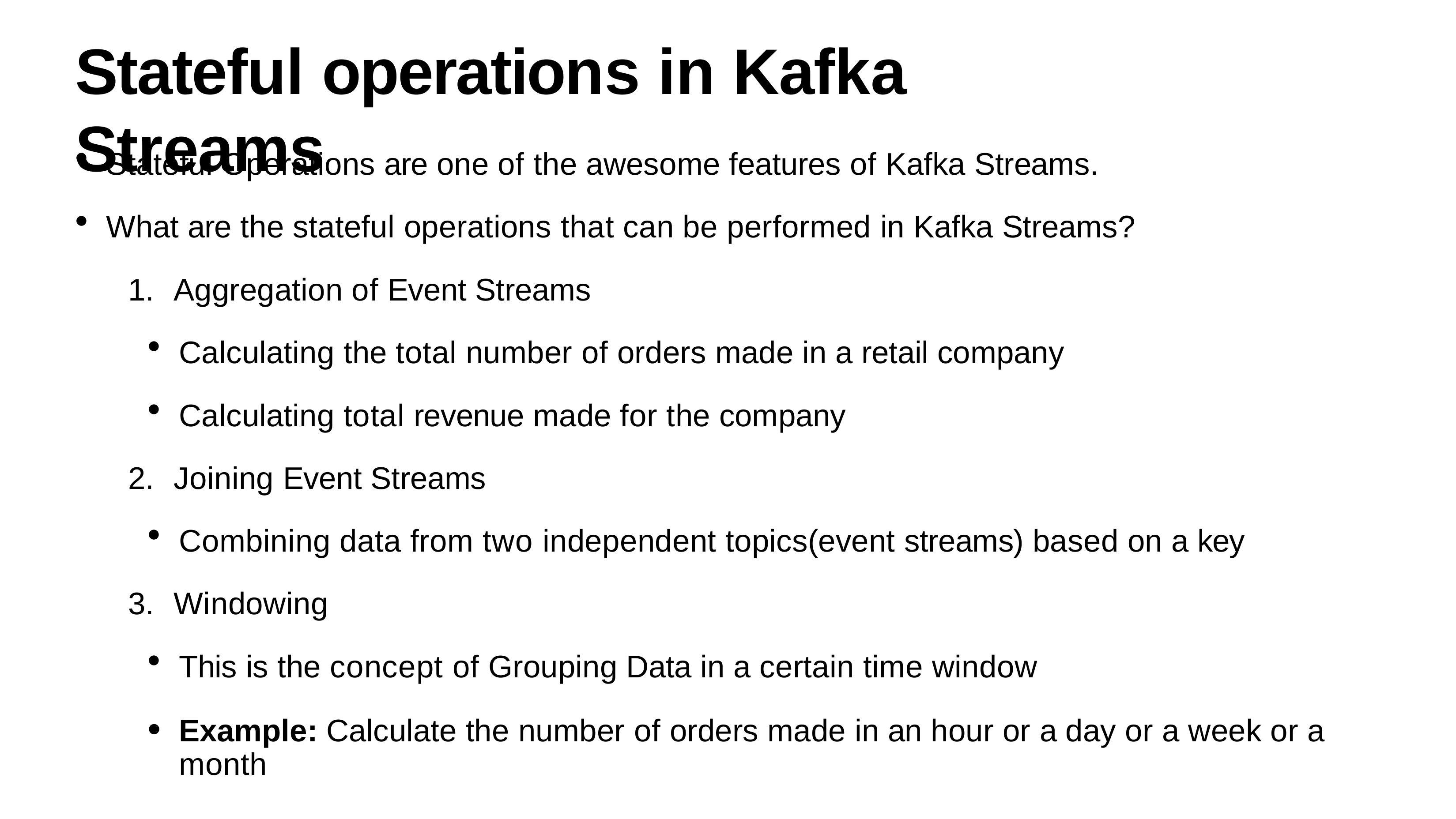

# Stateful operations in Kafka Streams
Stateful Operations are one of the awesome features of Kafka Streams.
What are the stateful operations that can be performed in Kafka Streams?
Aggregation of Event Streams
Calculating the total number of orders made in a retail company
Calculating total revenue made for the company
Joining Event Streams
Combining data from two independent topics(event streams) based on a key
Windowing
This is the concept of Grouping Data in a certain time window
Example: Calculate the number of orders made in an hour or a day or a week or a  month